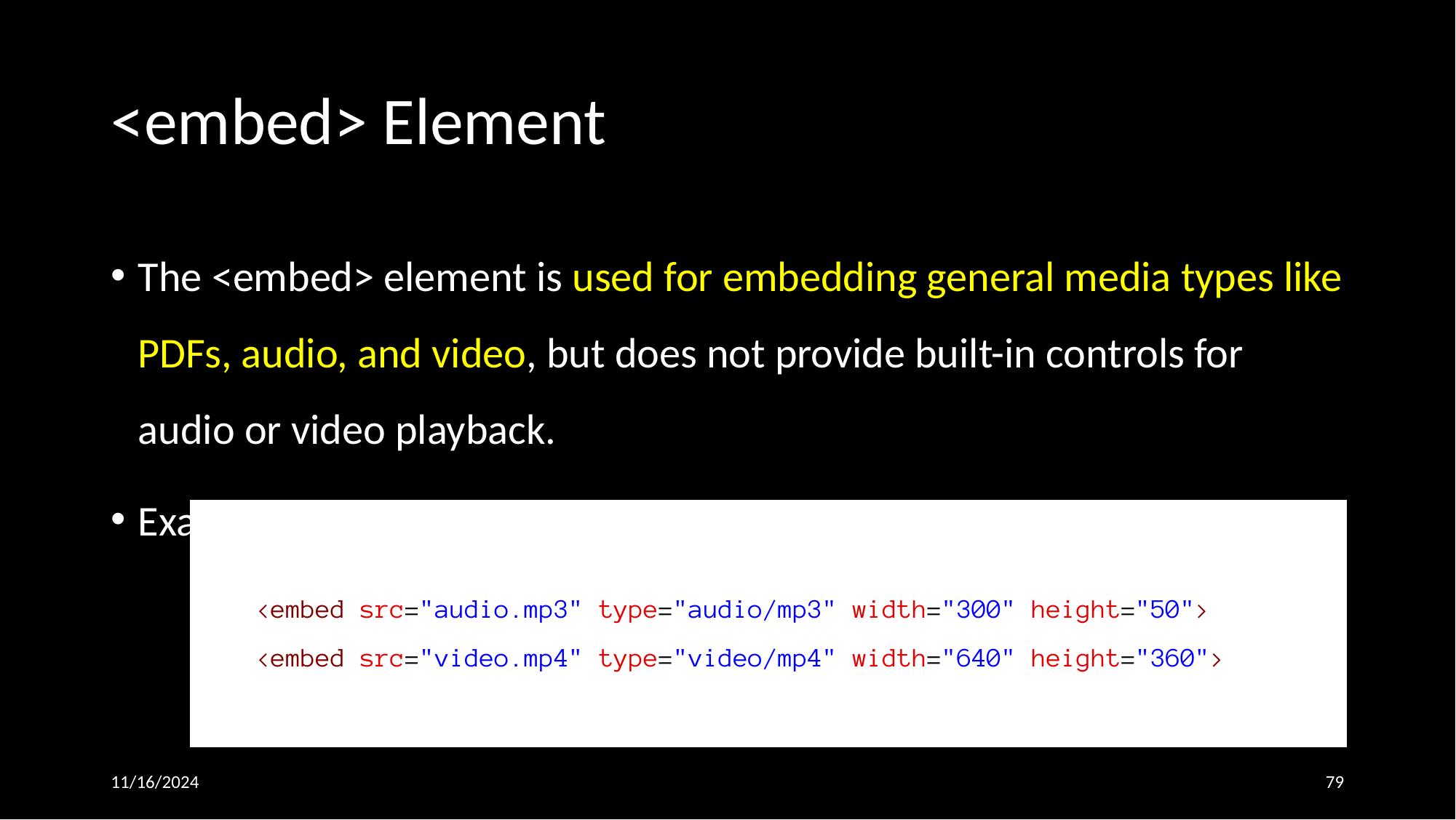

# <embed> Element
The <embed> element is used for embedding general media types like PDFs, audio, and video, but does not provide built-in controls for audio or video playback.
Example:

<embed src="audio.mp3" type="audio/mp3" width="300" height="50">
<embed src="video.mp4" type="video/mp4" width="640" height="360">
11/16/2024
79